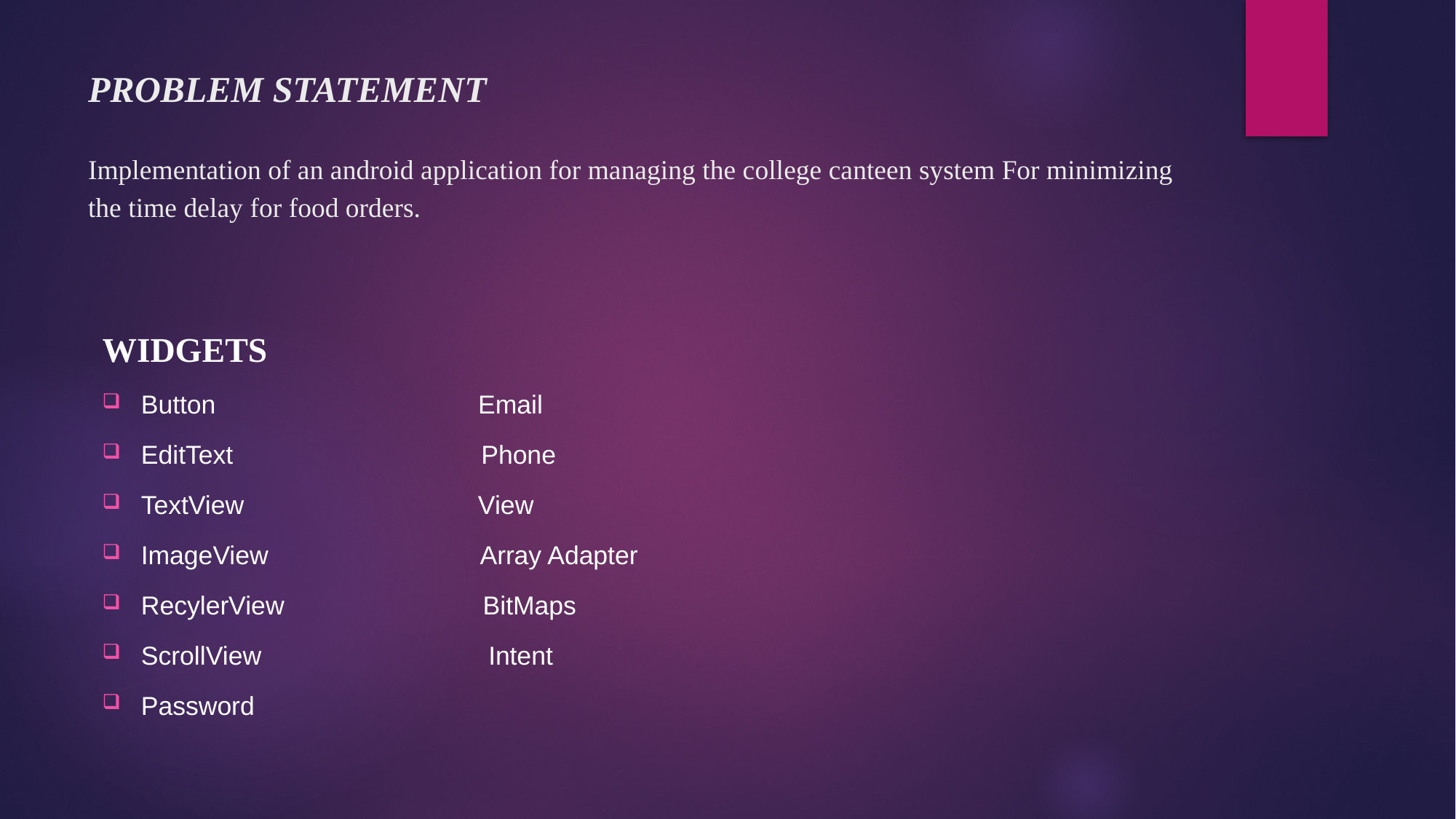

# PROBLEM STATEMENT Implementation of an android application for managing the college canteen system For minimizing the time delay for food orders.
WIDGETS
Button                                     Email
EditText                                   Phone
TextView                                 View
ImageView                              Array Adapter
RecylerView                            BitMaps
ScrollView                                Intent
Password